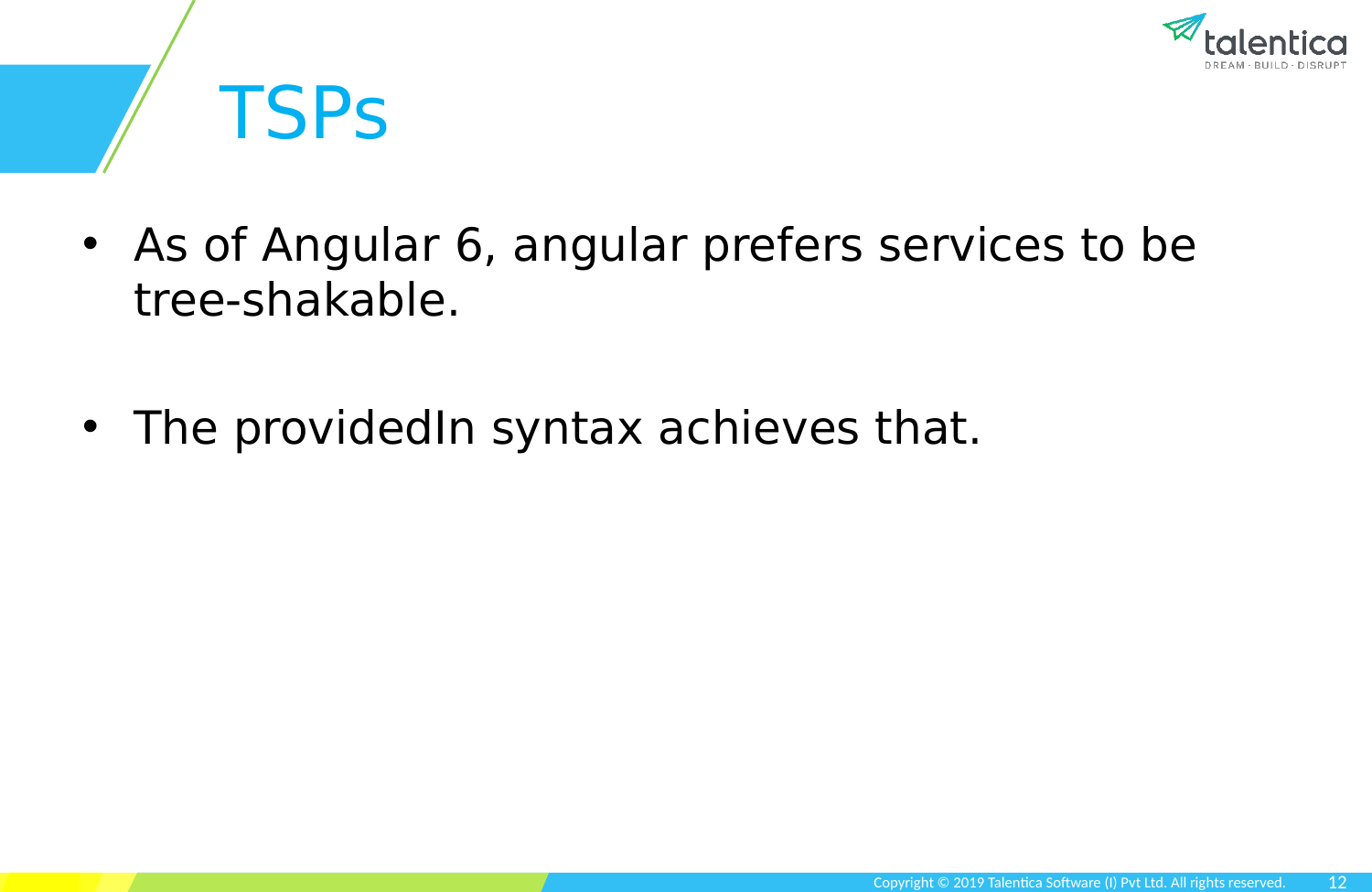

# TSPs
As of Angular 6, angular prefers services to be tree-shakable.

The providedIn syntax achieves that.
12